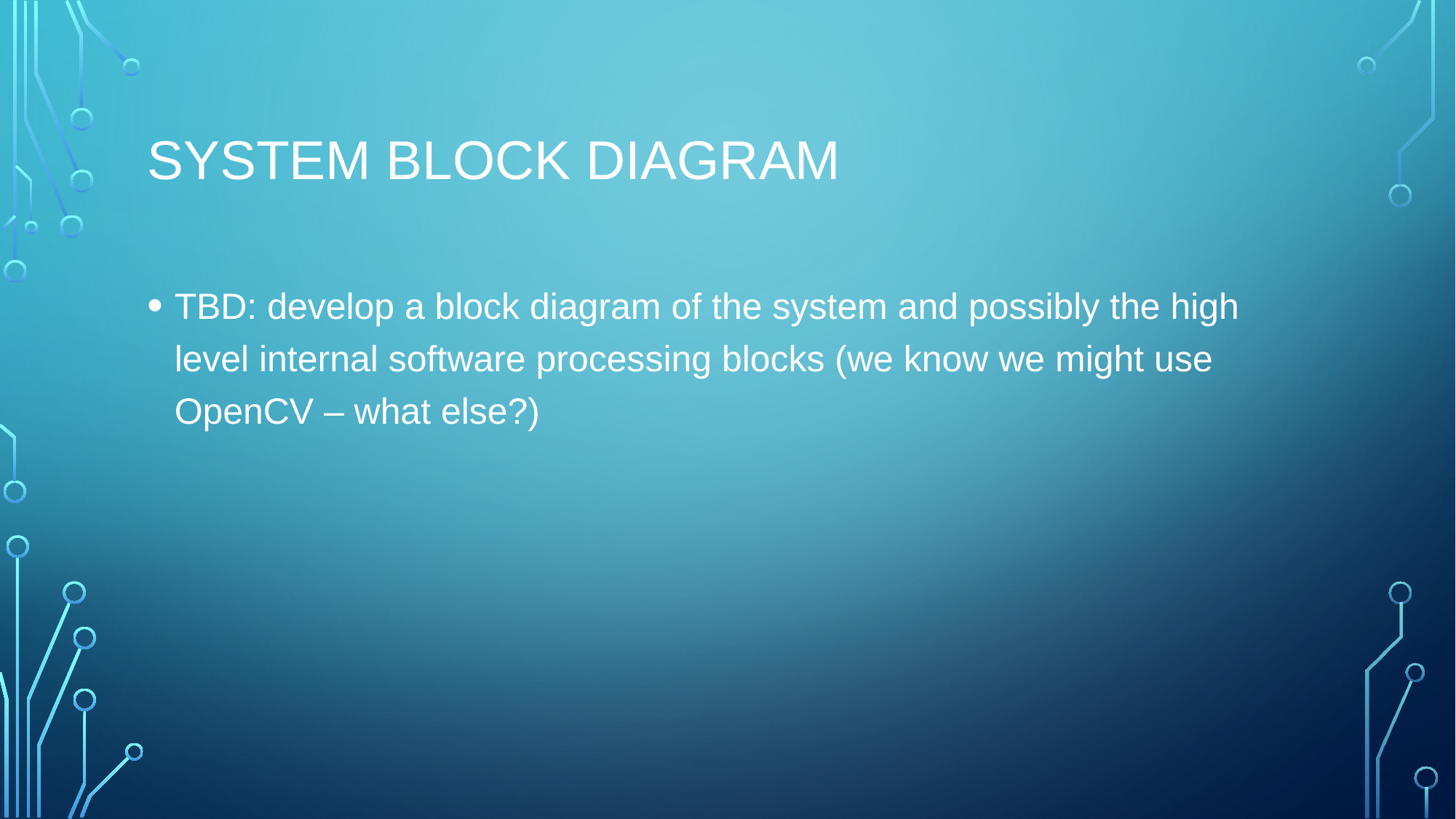

# System block diagram
TBD: develop a block diagram of the system and possibly the high level internal software processing blocks (we know we might use OpenCV – what else?)